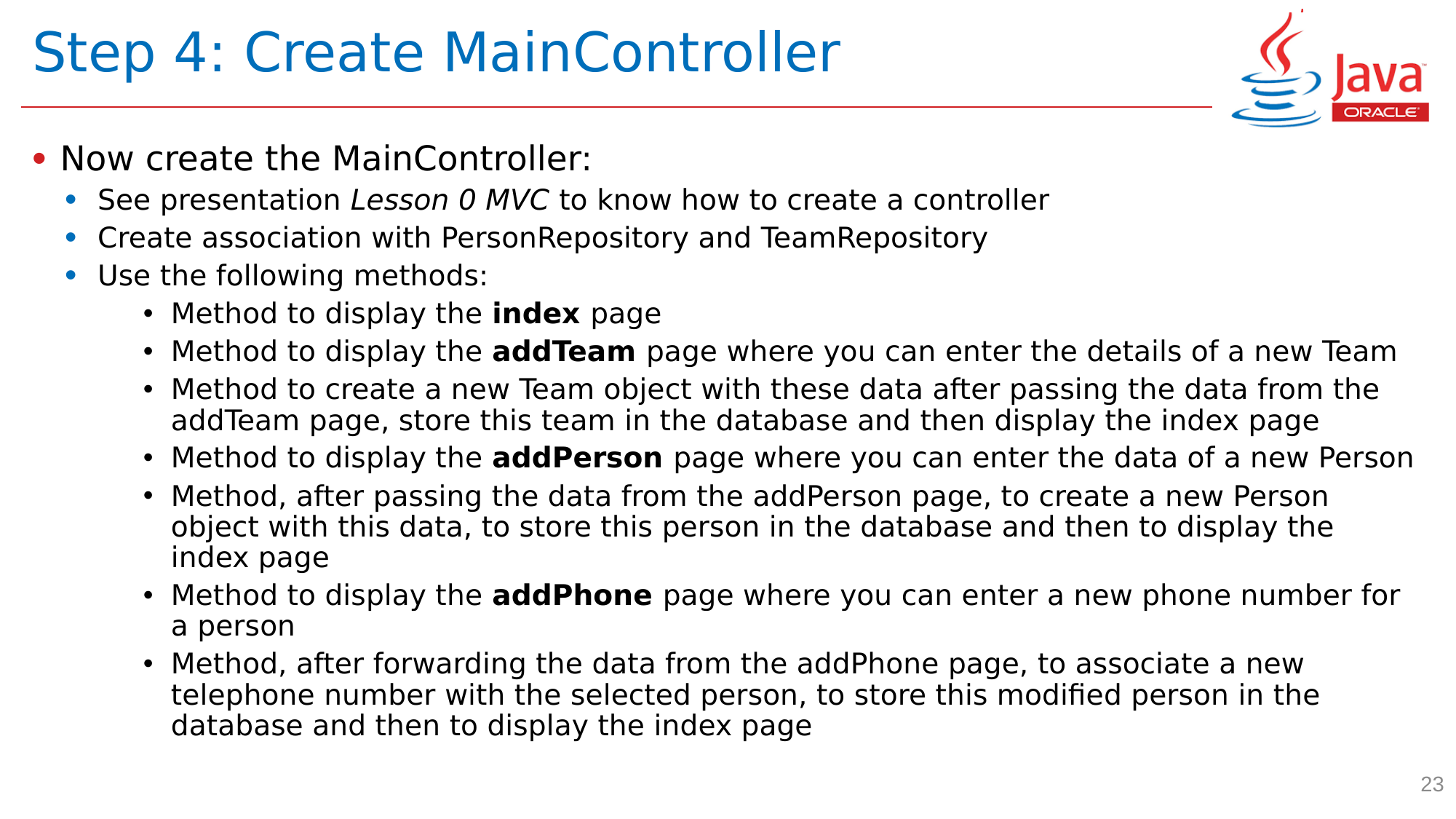

# Step 4: Create MainController
Now create the MainController:
See presentation Lesson 0 MVC to know how to create a controller
Create association with PersonRepository and TeamRepository
Use the following methods:
Method to display the index page
Method to display the addTeam page where you can enter the details of a new Team
Method to create a new Team object with these data after passing the data from the addTeam page, store this team in the database and then display the index page
Method to display the addPerson page where you can enter the data of a new Person
Method, after passing the data from the addPerson page, to create a new Person object with this data, to store this person in the database and then to display the index page
Method to display the addPhone page where you can enter a new phone number for a person
Method, after forwarding the data from the addPhone page, to associate a new telephone number with the selected person, to store this modified person in the database and then to display the index page

23